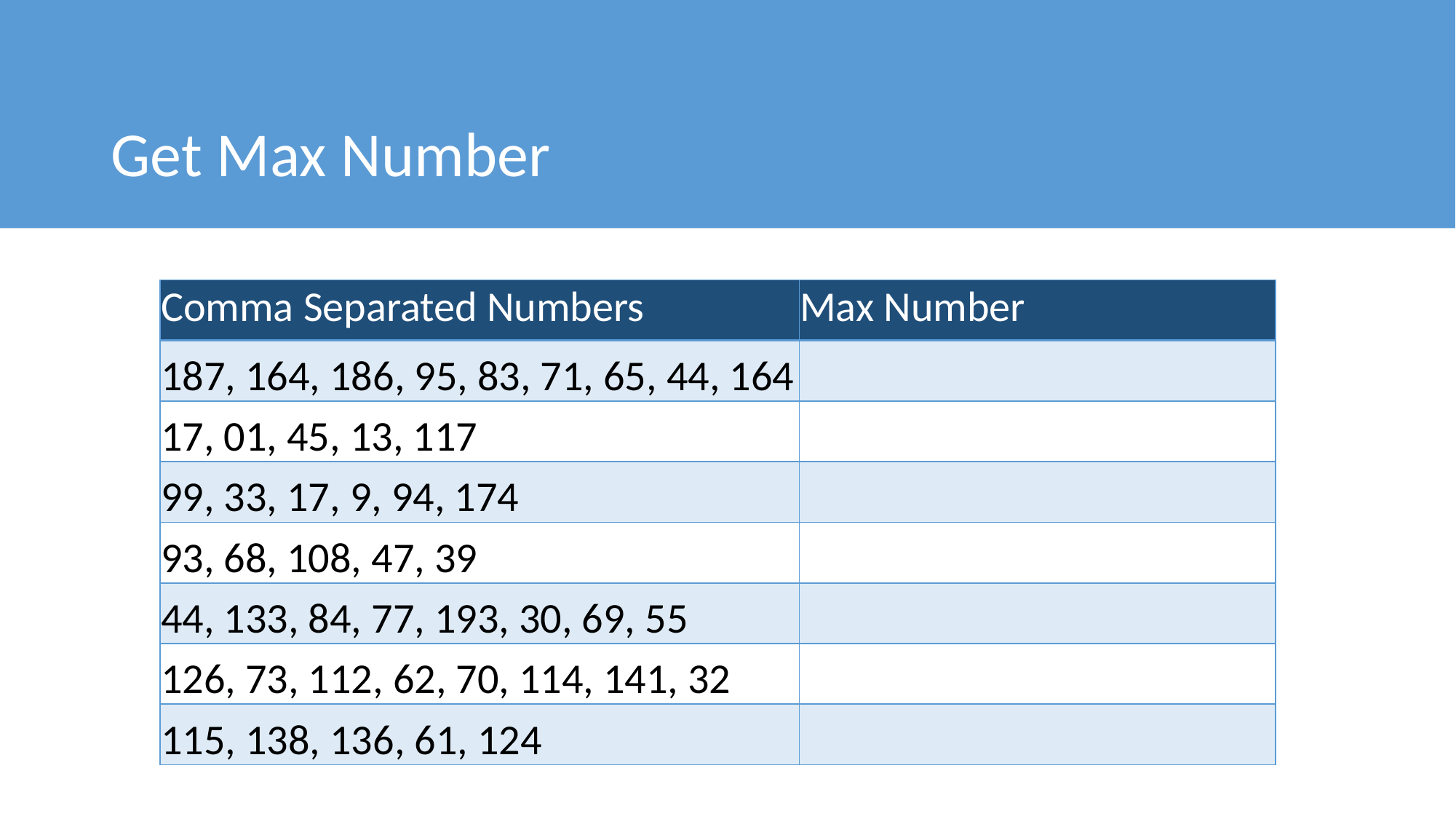

# Get Max Number
| Comma Separated Numbers | Max Number |
| --- | --- |
| 187, 164, 186, 95, 83, 71, 65, 44, 164 |  |
| 17, 01, 45, 13, 117 |  |
| 99, 33, 17, 9, 94, 174 |  |
| 93, 68, 108, 47, 39 |  |
| 44, 133, 84, 77, 193, 30, 69, 55 |  |
| 126, 73, 112, 62, 70, 114, 141, 32 |  |
| 115, 138, 136, 61, 124 |  |